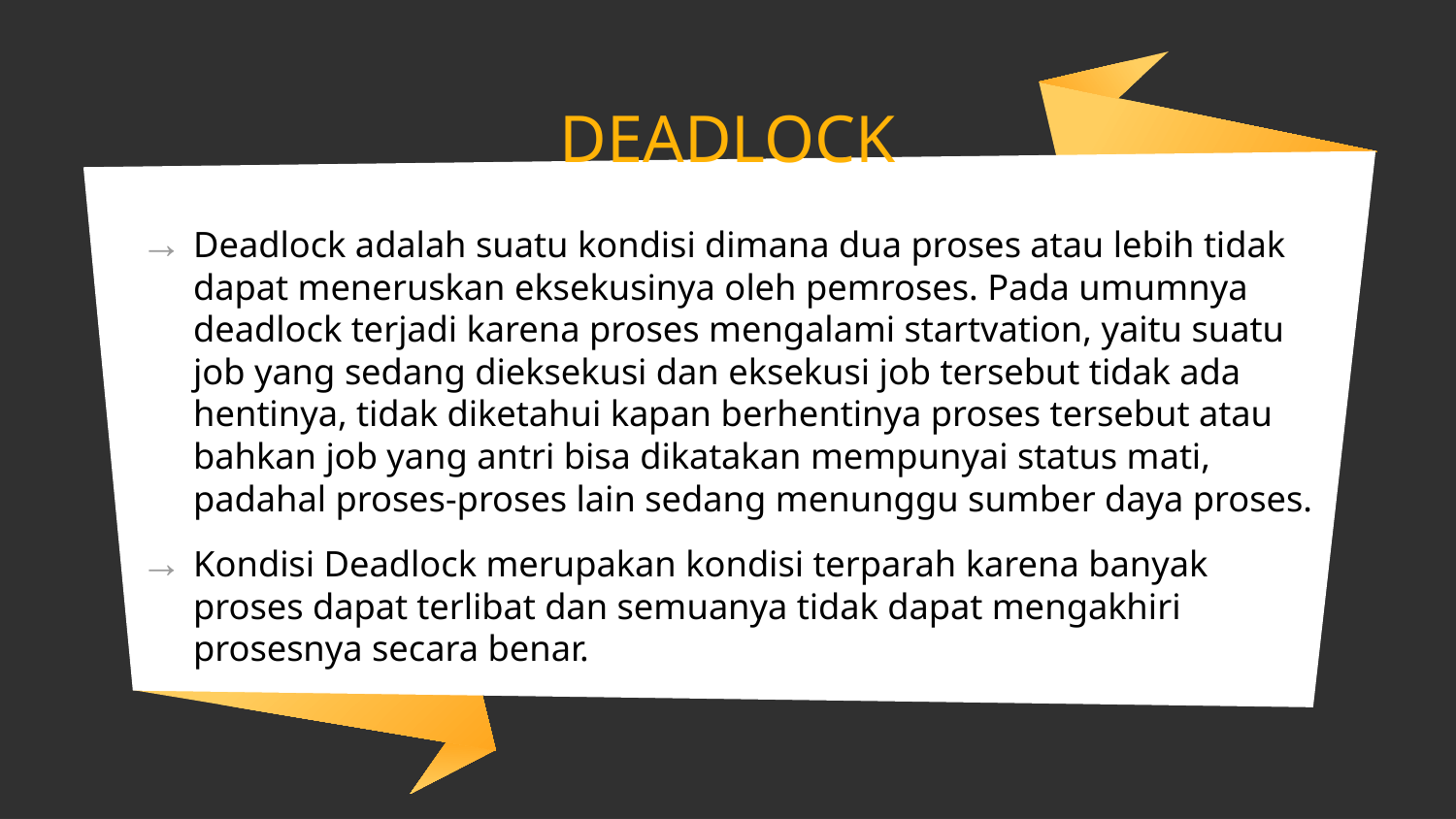

# DEADLOCK
Deadlock adalah suatu kondisi dimana dua proses atau lebih tidak dapat meneruskan eksekusinya oleh pemroses. Pada umumnya deadlock terjadi karena proses mengalami startvation, yaitu suatu job yang sedang dieksekusi dan eksekusi job tersebut tidak ada hentinya, tidak diketahui kapan berhentinya proses tersebut atau bahkan job yang antri bisa dikatakan mempunyai status mati, padahal proses-proses lain sedang menunggu sumber daya proses.
Kondisi Deadlock merupakan kondisi terparah karena banyak proses dapat terlibat dan semuanya tidak dapat mengakhiri prosesnya secara benar.